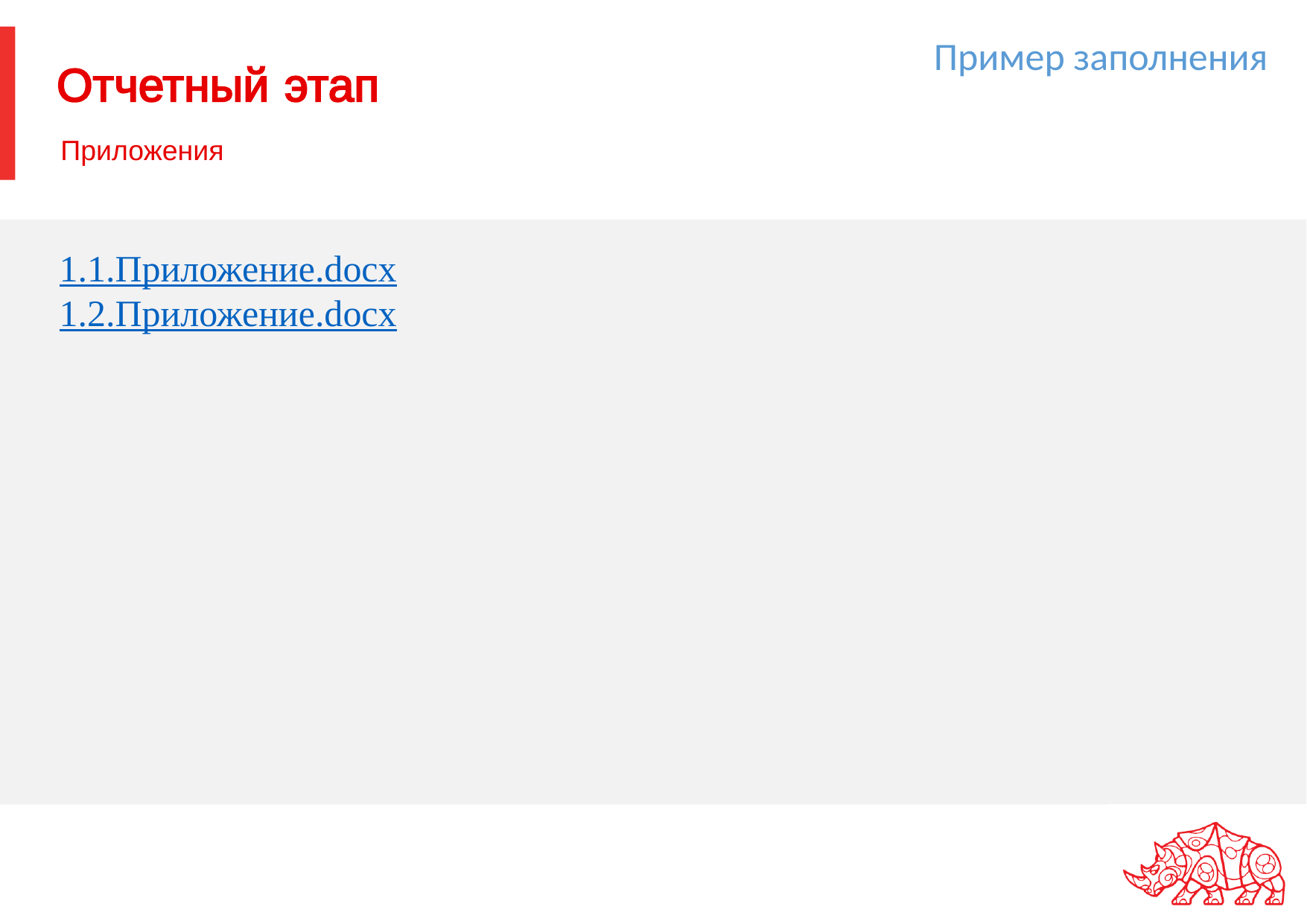

Пример заполнения
# Отчетный этап
Приложения
1.1.Приложение.docx
1.2.Приложение.docx